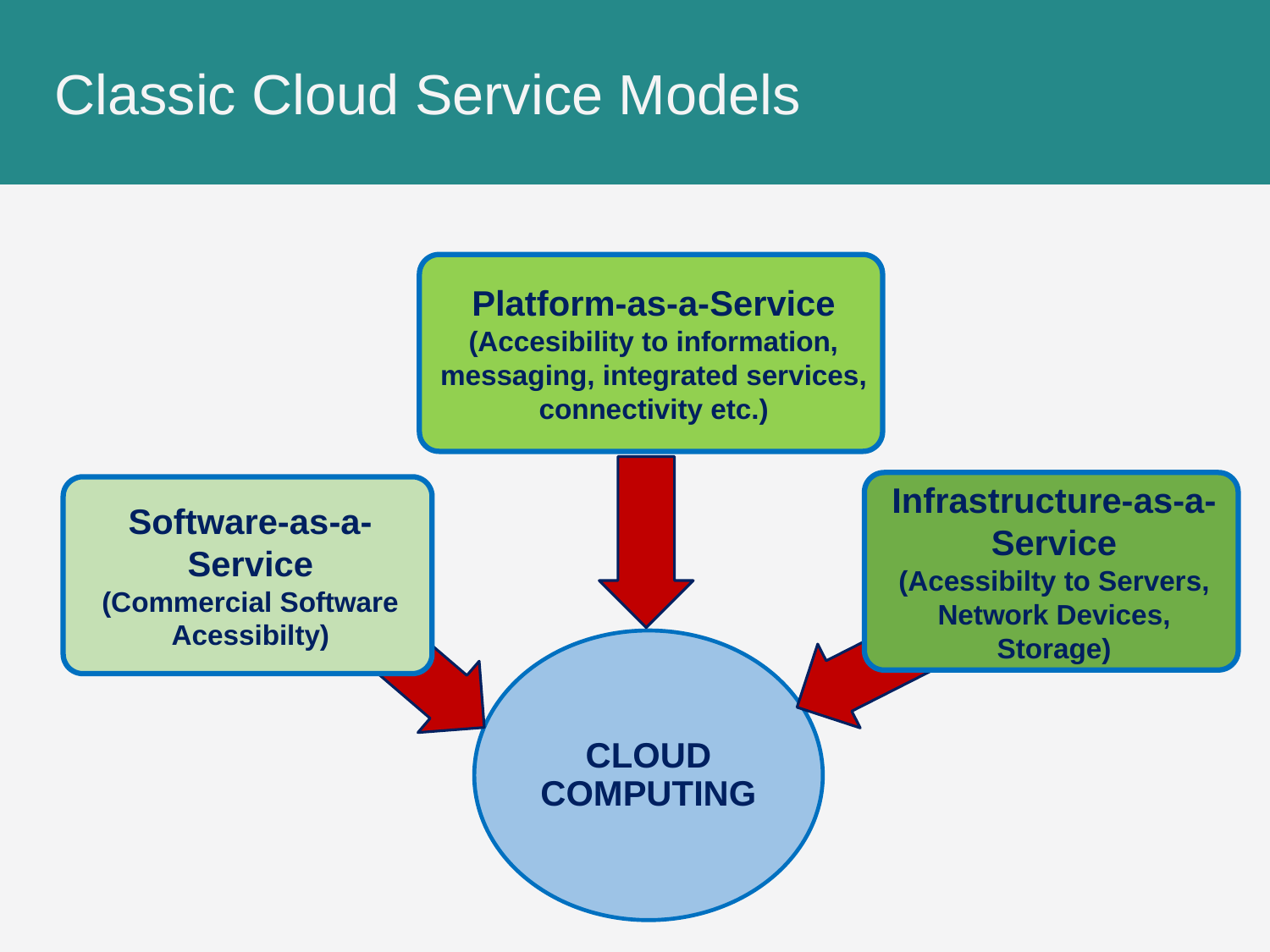

# Classic Cloud Service Models
CLOUD COMPUTING
Software-as-a-Service
(Commercial Software Acessibilty)
Platform-as-a-Service
(Accesibility to information, messaging, integrated services, connectivity etc.)
Infrastructure-as-a-Service
(Acessibilty to Servers, Network Devices, Storage)